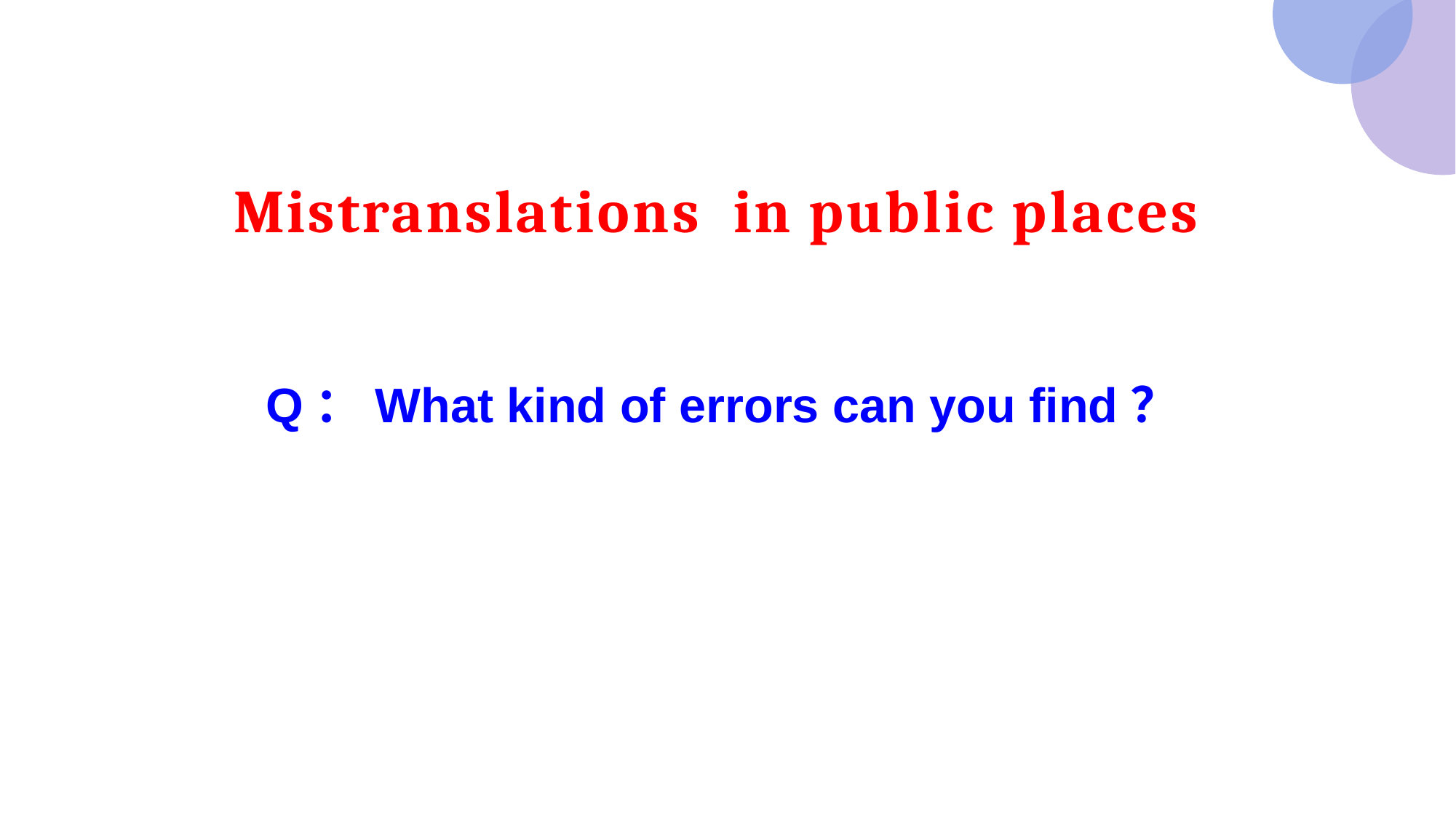

Mistranslations  in public places
Q：What kind of errors can you find？